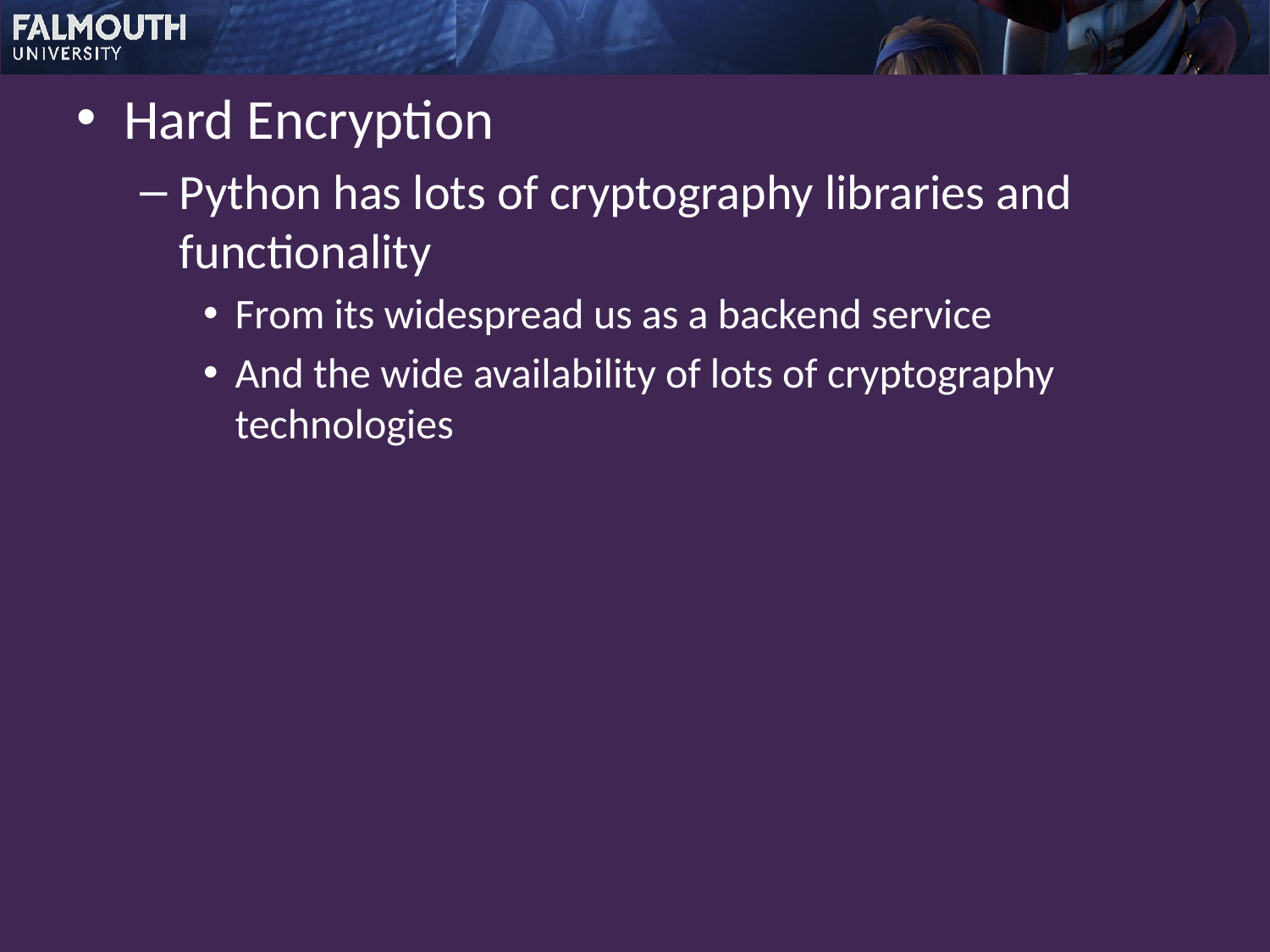

Hard Encryption
Python has lots of cryptography libraries and functionality
From its widespread us as a backend service
And the wide availability of lots of cryptography technologies